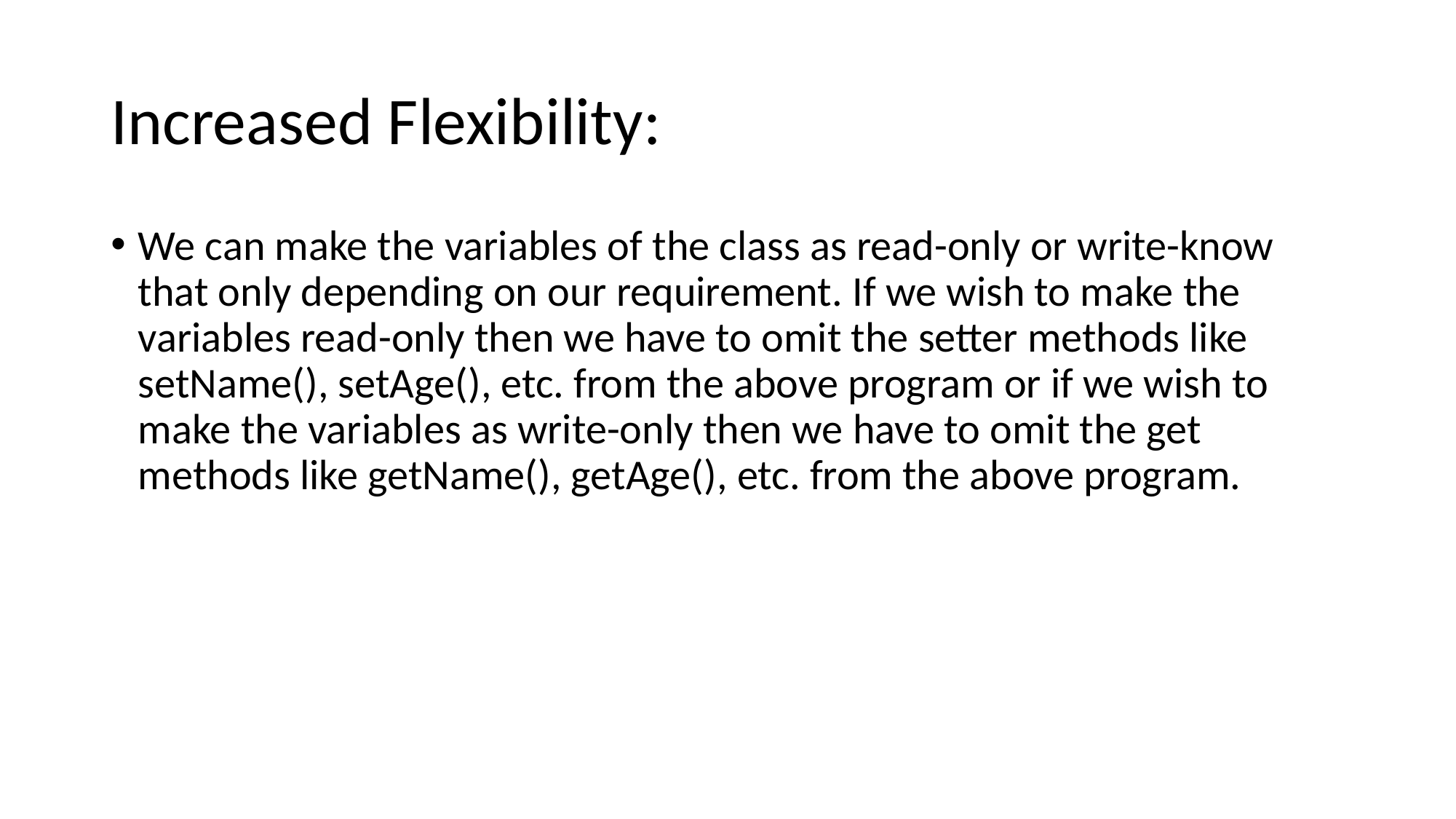

# Increased Flexibility:
We can make the variables of the class as read-only or write-know that only depending on our requirement. If we wish to make the variables read-only then we have to omit the setter methods like setName(), setAge(), etc. from the above program or if we wish to make the variables as write-only then we have to omit the get methods like getName(), getAge(), etc. from the above program.